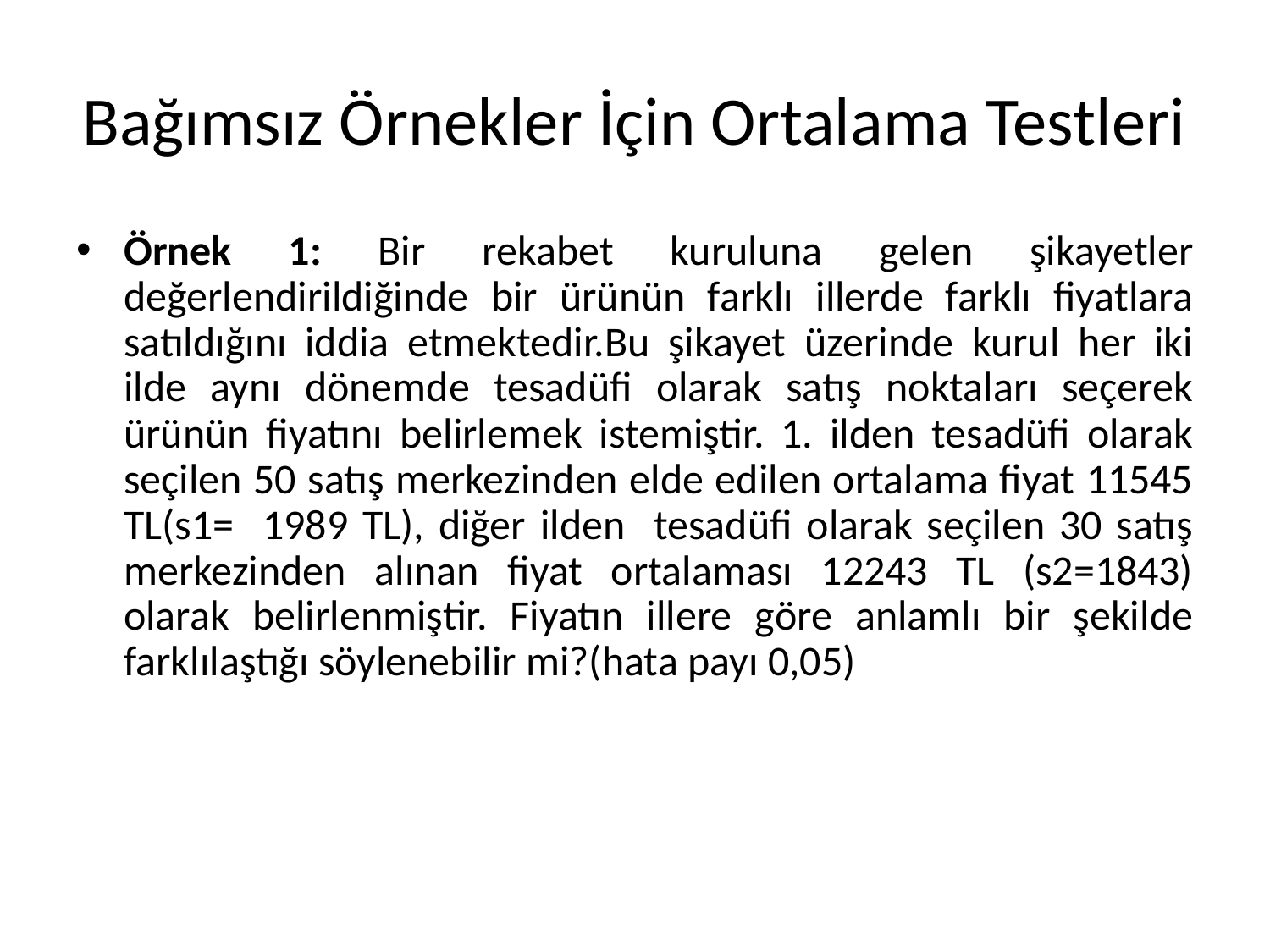

# Bağımsız Örnekler İçin Ortalama Testleri
Örnek 1: Bir rekabet kuruluna gelen şikayetler değerlendirildiğinde bir ürünün farklı illerde farklı fiyatlara satıldığını iddia etmektedir.Bu şikayet üzerinde kurul her iki ilde aynı dönemde tesadüfi olarak satış noktaları seçerek ürünün fiyatını belirlemek istemiştir. 1. ilden tesadüfi olarak seçilen 50 satış merkezinden elde edilen ortalama fiyat 11545 TL(s1=  1989 TL), diğer ilden  tesadüfi olarak seçilen 30 satış merkezinden alınan fiyat ortalaması 12243 TL (s2=1843) olarak belirlenmiştir. Fiyatın illere göre anlamlı bir şekilde farklılaştığı söylenebilir mi?(hata payı 0,05)